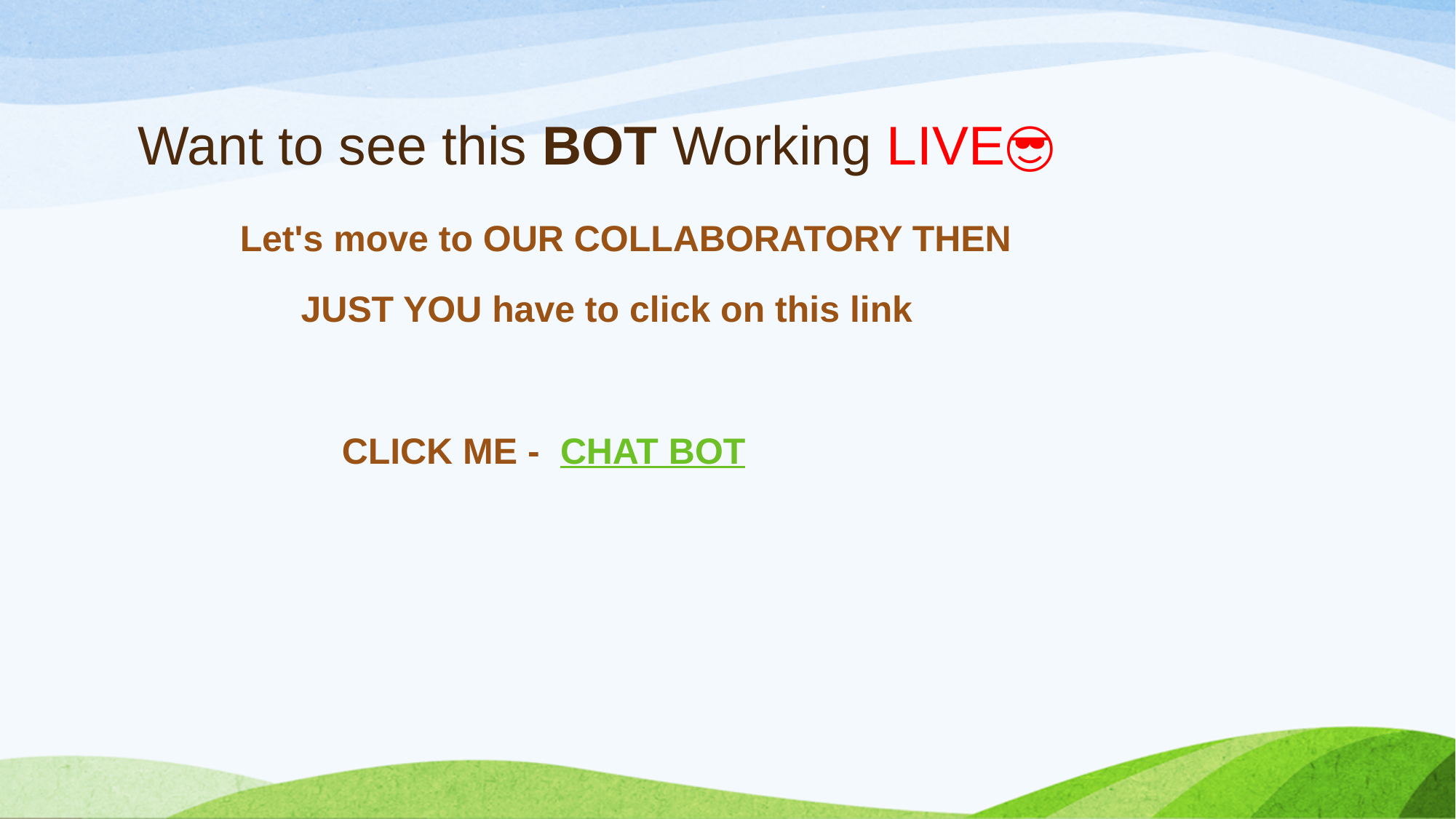

# Want to see this BOT Working LIVE😎
          Let's move to OUR COLLABORATORY THEN
                JUST YOU have to click on this link

                    CLICK ME -  CHAT BOT